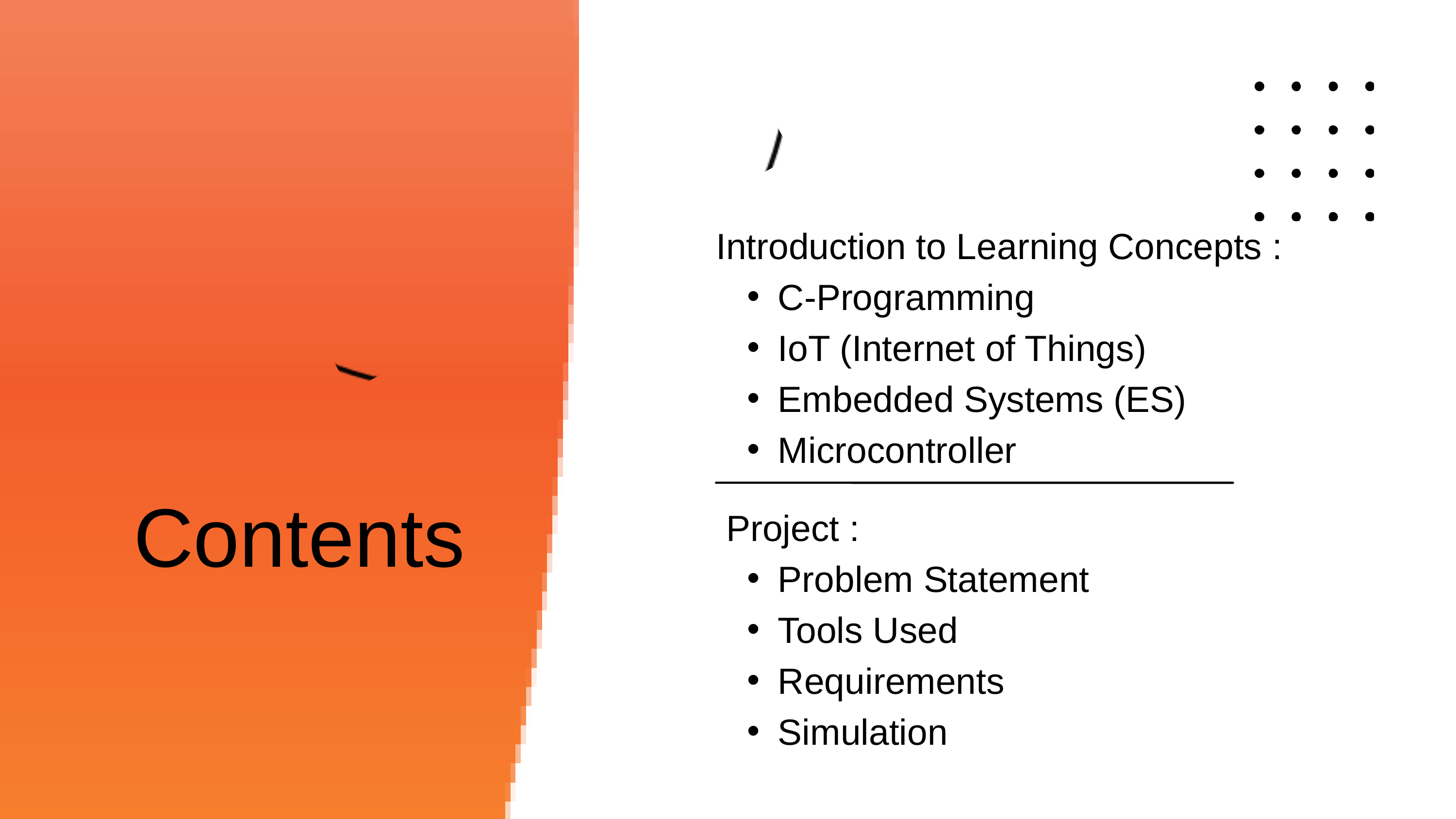

Introduction to Learning Concepts :
C-Programming
IoT (Internet of Things)
Embedded Systems (ES)
Microcontroller

Contents

 Project :
Problem Statement
Tools Used
Requirements
Simulation